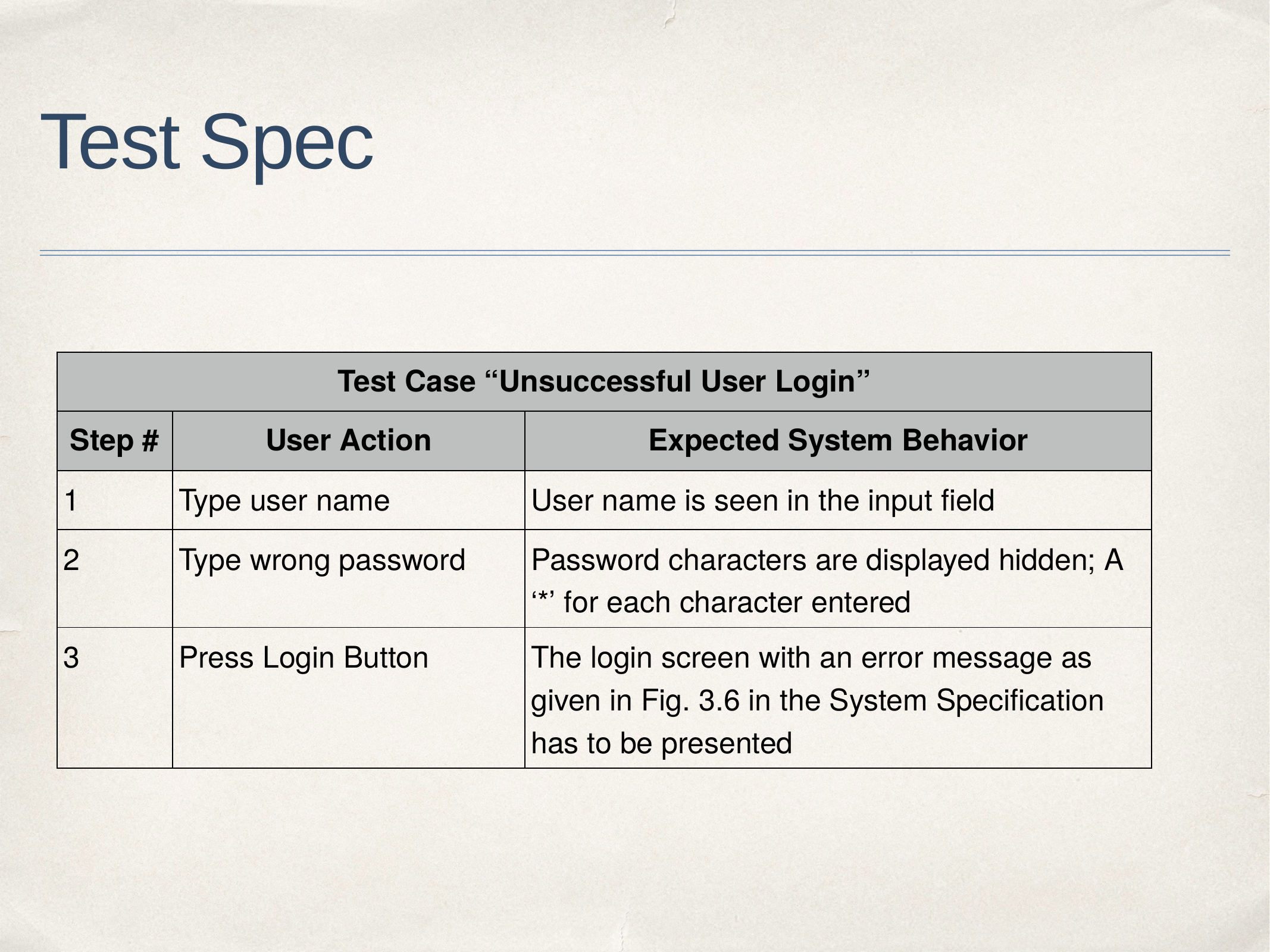

# Test Spec
| Test Case “Unsuccessful User Login” |  |  |
| --- | --- | --- |
| Step # | User Action | Expected System Behavior |
| 1 | Type user name | User name is seen in the input field |
| 2 | Type wrong password | Password characters are displayed hidden; A ‘\*’ for each character entered |
| 3 | Press Login Button | The login screen with an error message as given in Fig. 3.6 in the System Specification has to be presented |